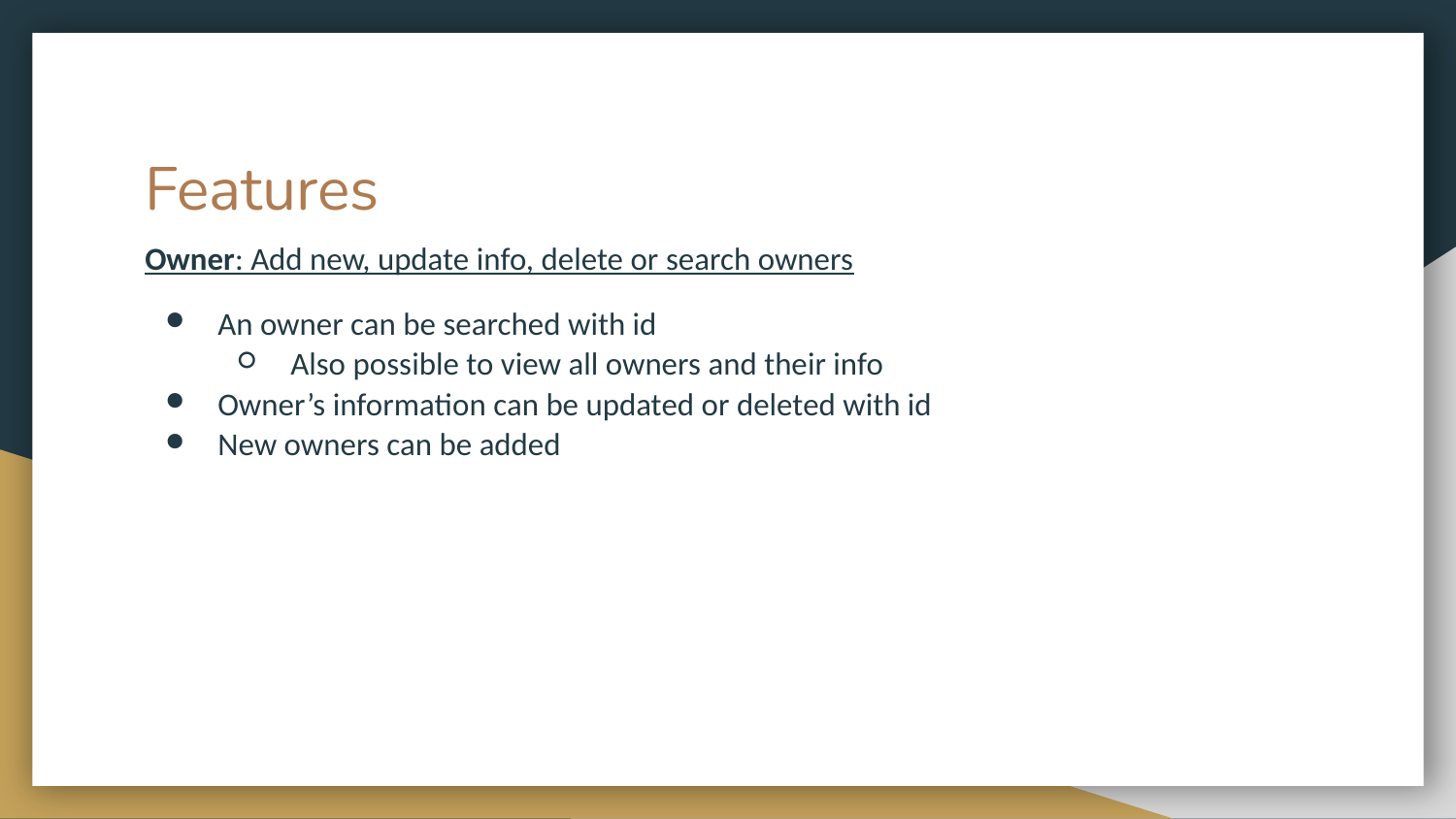

# Features
Owner: Add new, update info, delete or search owners
An owner can be searched with id
Also possible to view all owners and their info
Owner’s information can be updated or deleted with id
New owners can be added